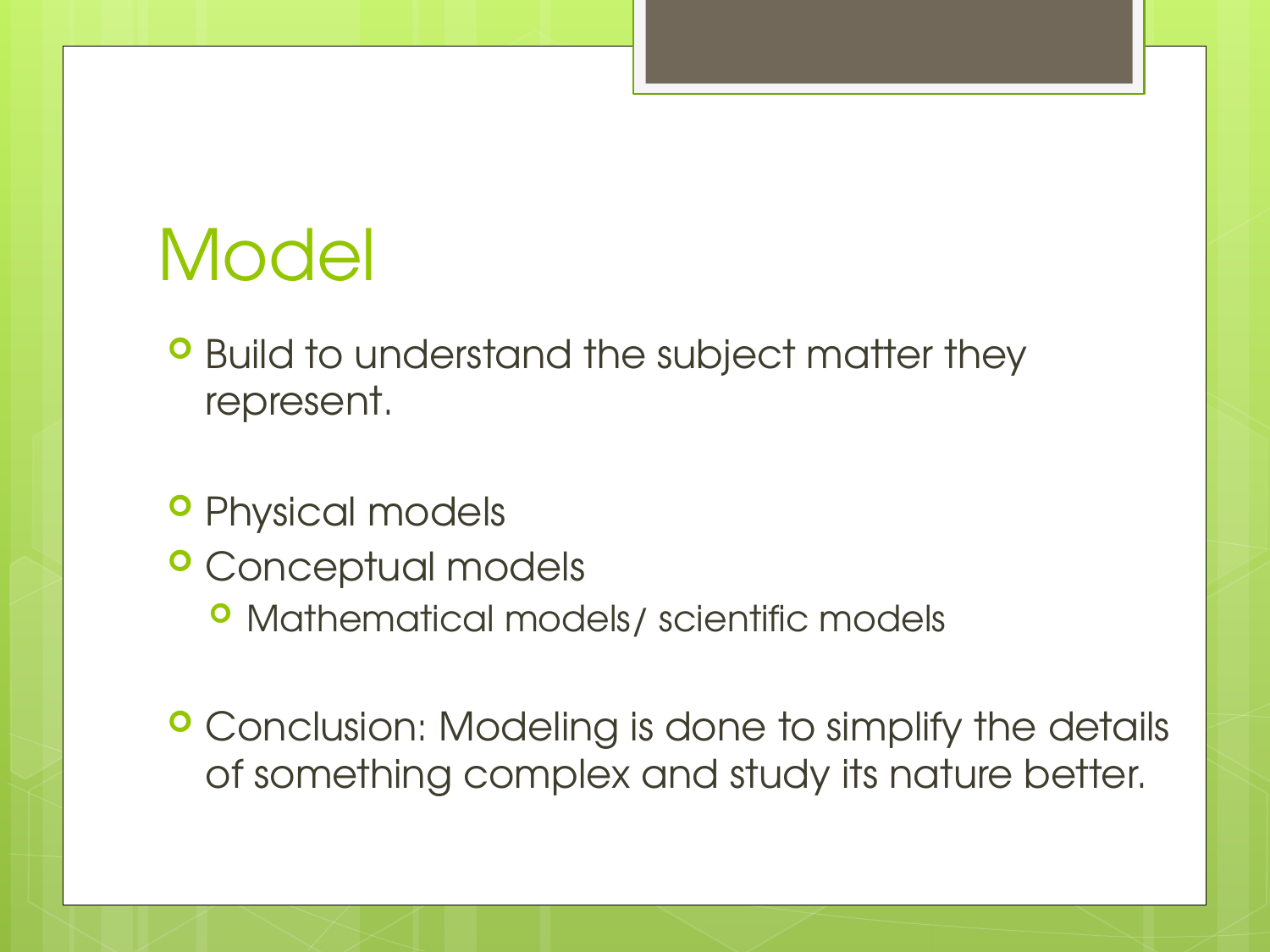

# Model
Build to understand the subject matter they represent.

Physical models
Conceptual models
Mathematical models/ scientific models

Conclusion: Modeling is done to simplify the details of something complex and study its nature better.